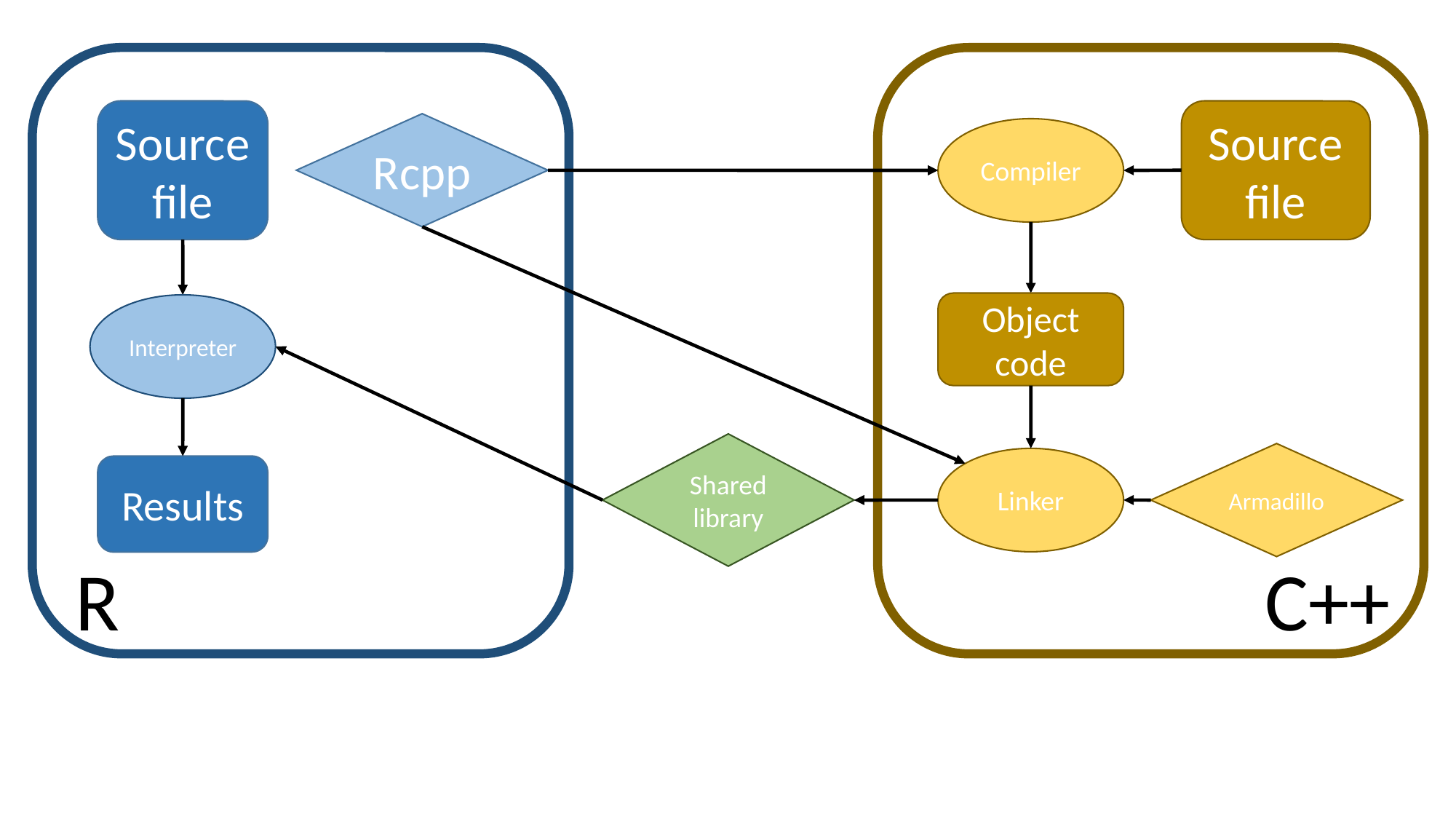

Source file
Source file
Rcpp
Compiler
Object code
Interpreter
Shared library
Armadillo
Linker
Results
R
C++